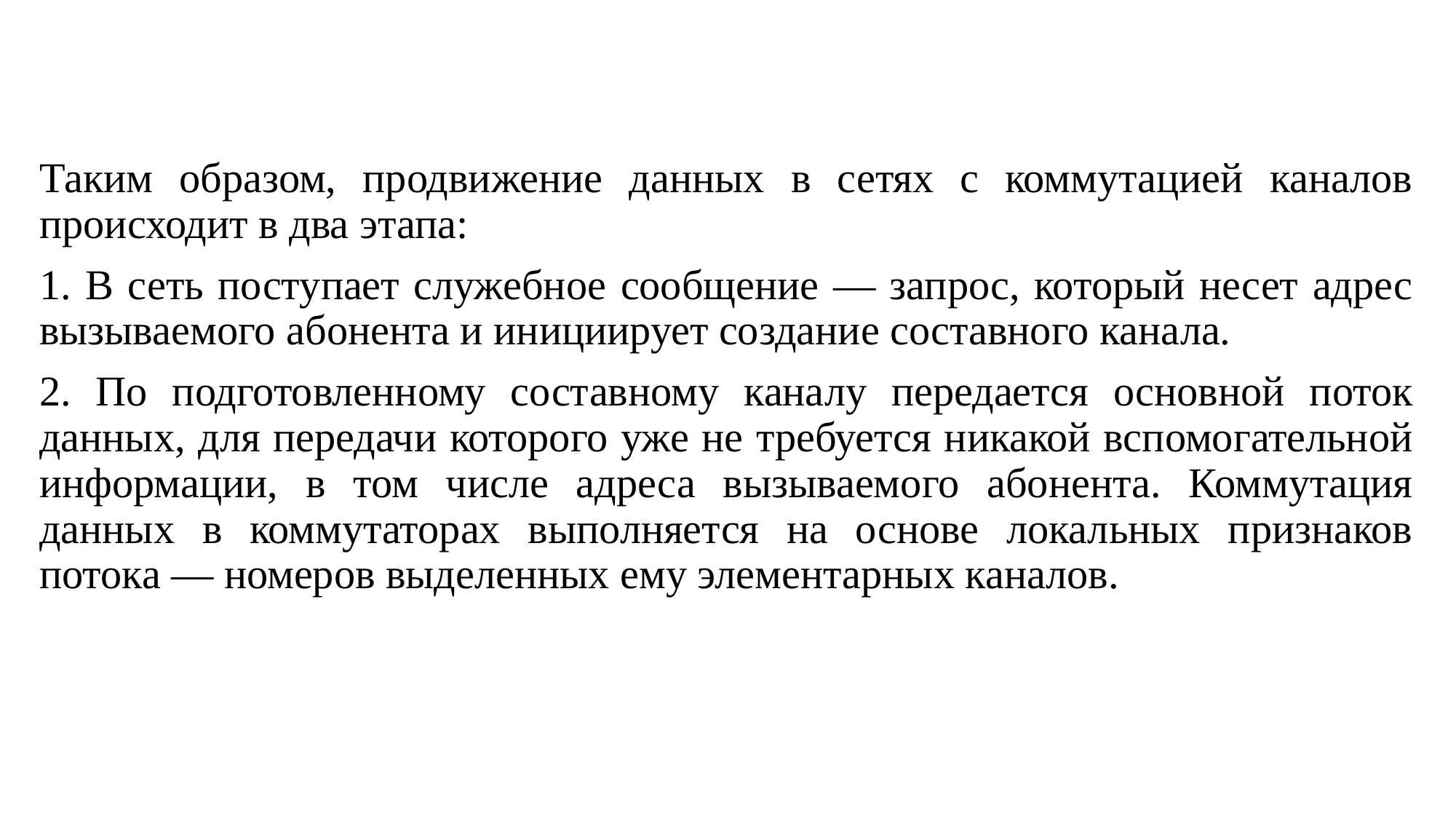

Таким образом, продвижение данных в сетях с коммутацией каналов происходит в два этапа:
1. В сеть поступает служебное сообщение — запрос, который несет адрес вызываемого абонента и инициирует создание составного канала.
2. По подготовленному составному каналу передается основной поток данных, для передачи которого уже не требуется никакой вспомогательной информации, в том числе адреса вызываемого абонента. Коммутация данных в коммутаторах выполняется на основе локальных признаков потока — номеров выделенных ему элементарных каналов.